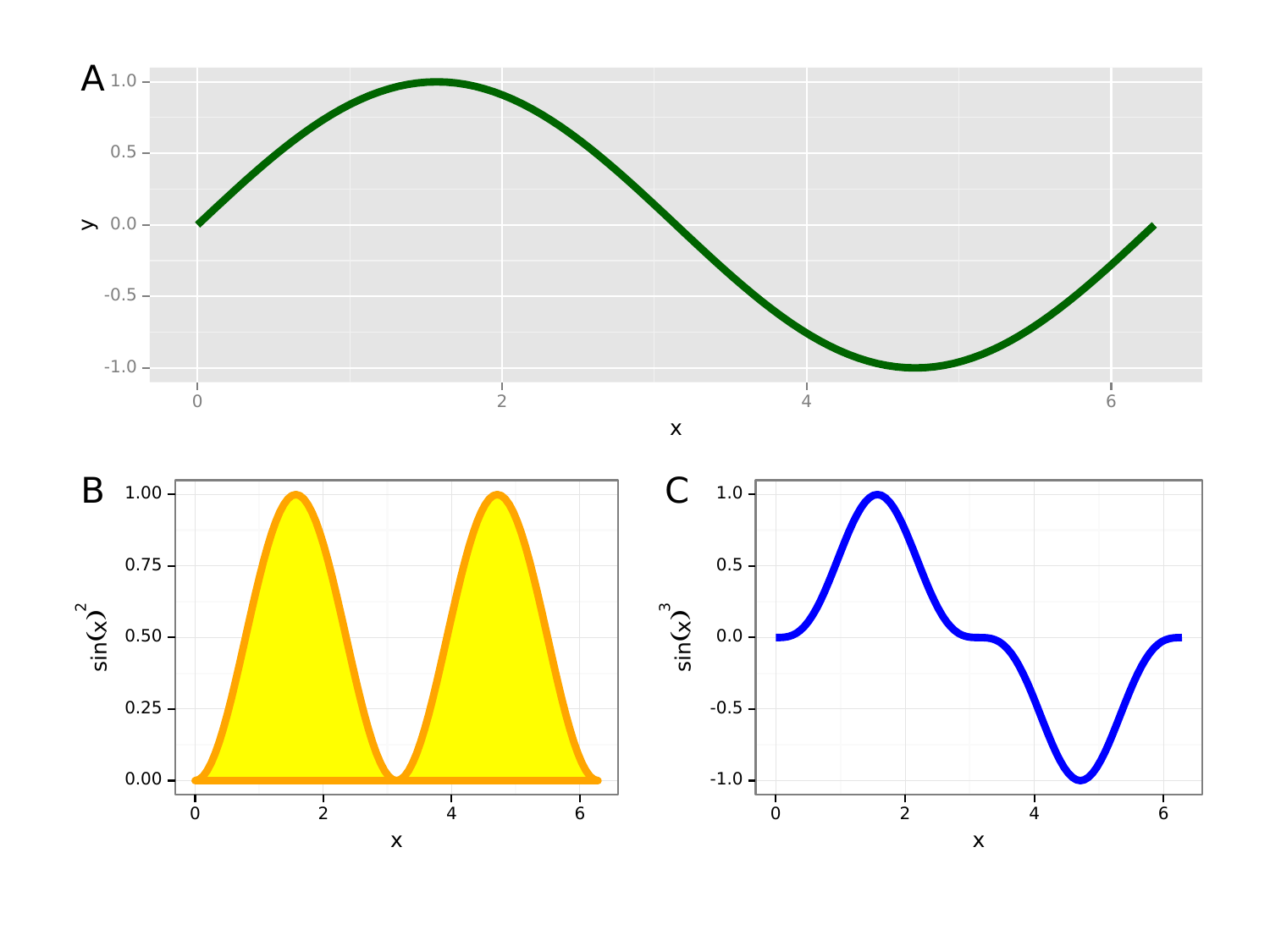

A

1.0

0.5

y
0.0

-0.5

-1.0

0
2
4
6
x

B
C

1.00
1.0

0.75
0.5

2
3
)
)

x
x
(
(
0.50
0.0

sin
sin

0.25
-0.5

0.00
-1.0

0
2
4
6
0
2
4
6
x
x